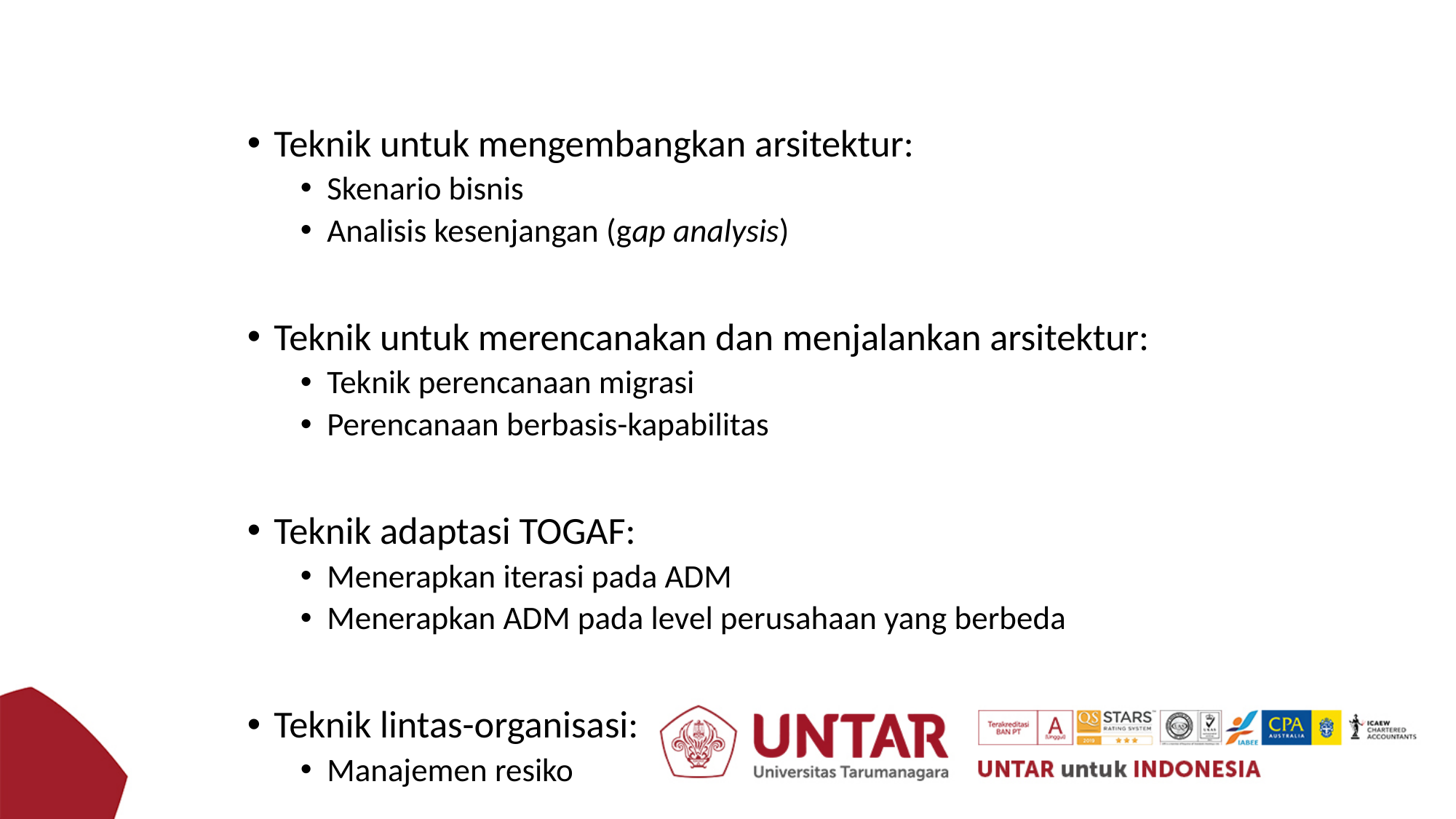

Teknik untuk mengembangkan arsitektur:
Skenario bisnis
Analisis kesenjangan (gap analysis)

Teknik untuk merencanakan dan menjalankan arsitektur:
Teknik perencanaan migrasi
Perencanaan berbasis-kapabilitas

Teknik adaptasi TOGAF:
Menerapkan iterasi pada ADM
Menerapkan ADM pada level perusahaan yang berbeda

Teknik lintas-organisasi:
Manajemen resiko